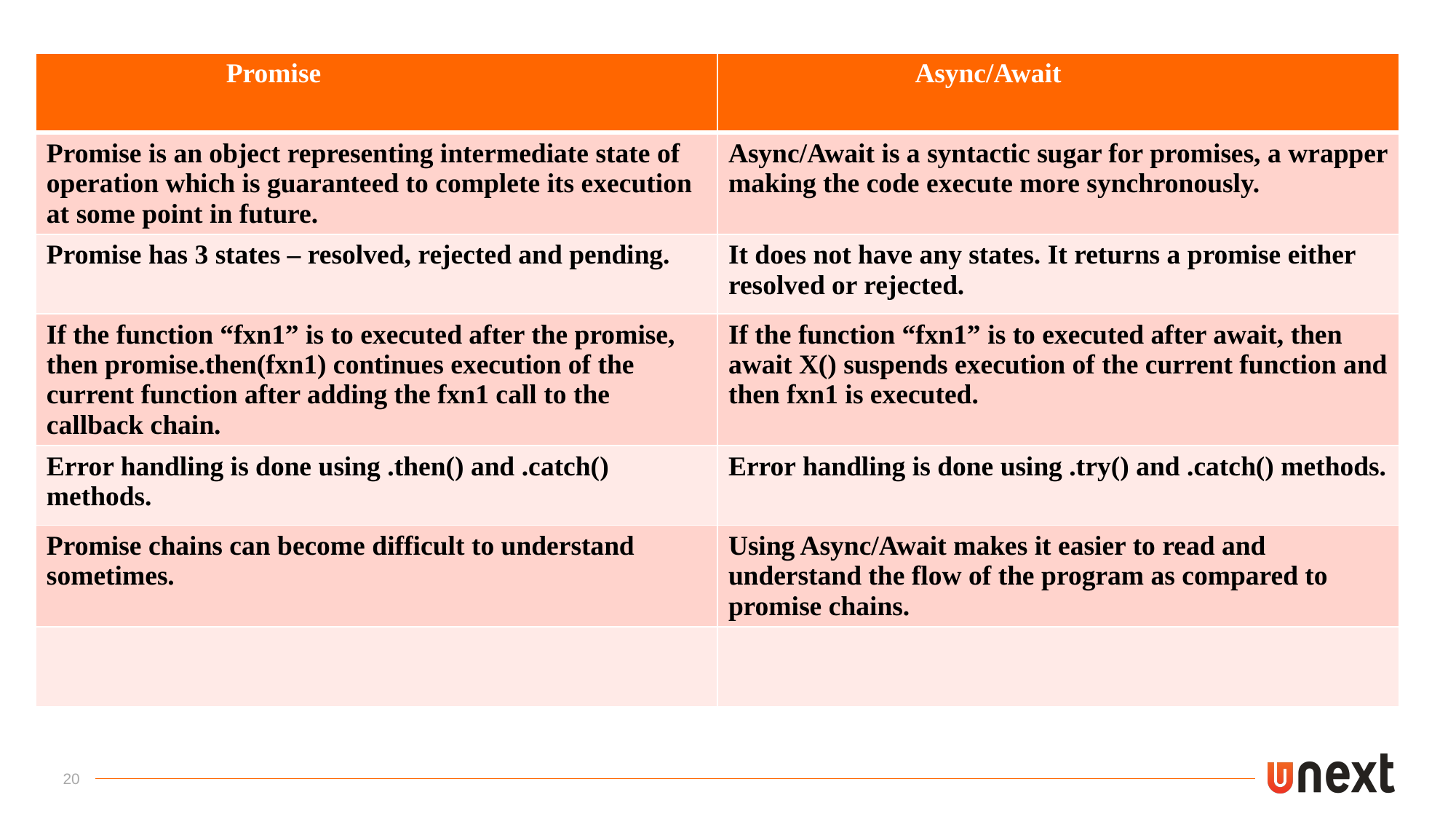

| Promise | Async/Await |
| --- | --- |
| Promise is an object representing intermediate state of operation which is guaranteed to complete its execution at some point in future. | Async/Await is a syntactic sugar for promises, a wrapper making the code execute more synchronously. |
| Promise has 3 states – resolved, rejected and pending. | It does not have any states. It returns a promise either resolved or rejected. |
| If the function “fxn1” is to executed after the promise, then promise.then(fxn1) continues execution of the current function after adding the fxn1 call to the callback chain. | If the function “fxn1” is to executed after await, then await X() suspends execution of the current function and then fxn1 is executed. |
| Error handling is done using .then() and .catch() methods. | Error handling is done using .try() and .catch() methods. |
| Promise chains can become difficult to understand sometimes. | Using Async/Await makes it easier to read and understand the flow of the program as compared to promise chains. |
|  |  |

20